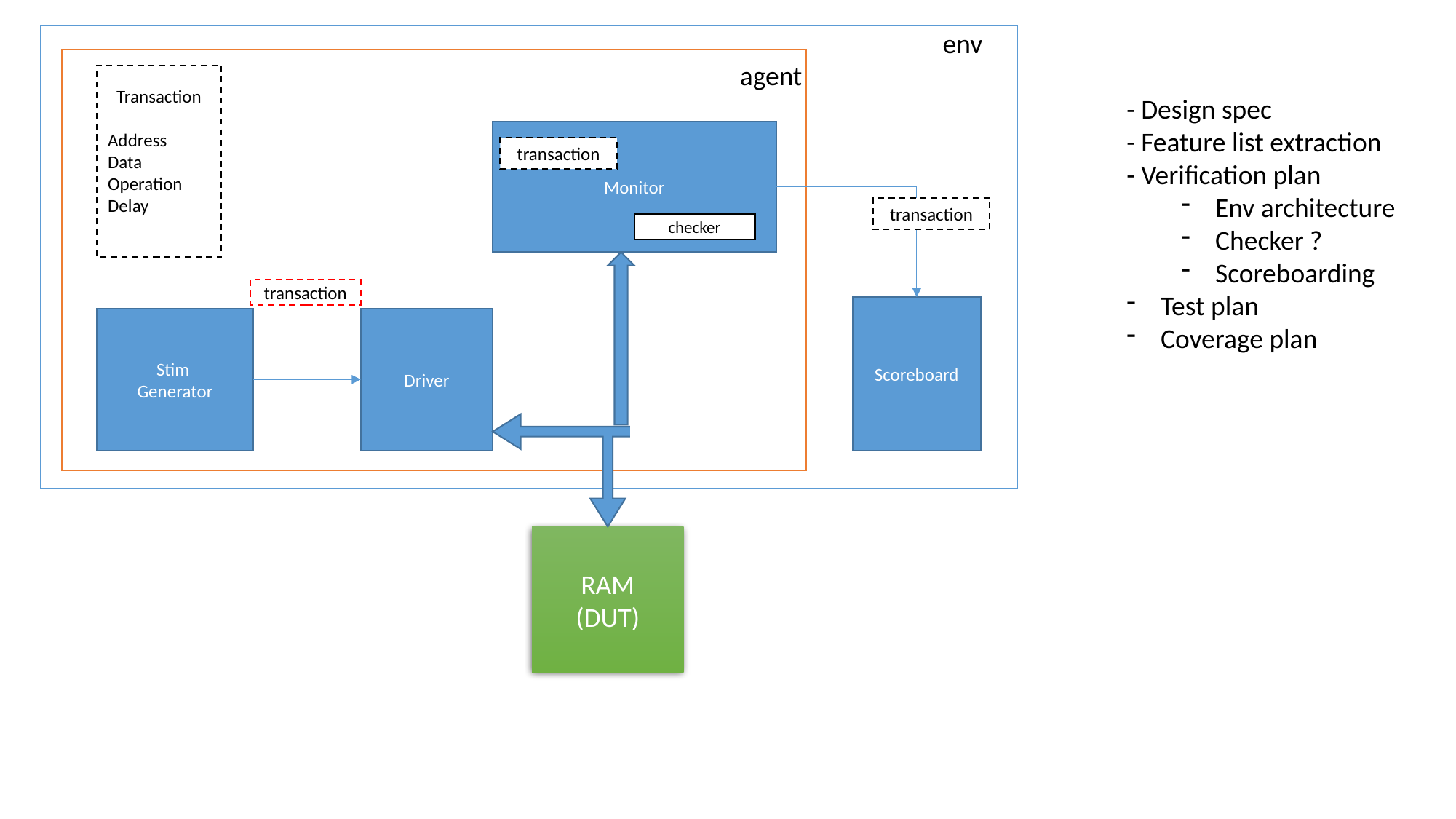

env
Environment

agent
Transaction

Address
Data
Operation
Delay

- Design spec
- Feature list extraction
- Verification plan
Env architecture
Checker ?
Scoreboarding
Test plan
Coverage plan
Monitor
transaction
transaction
checker

transaction
Scoreboard
Stim
Generator
Driver

RAM
(DUT)